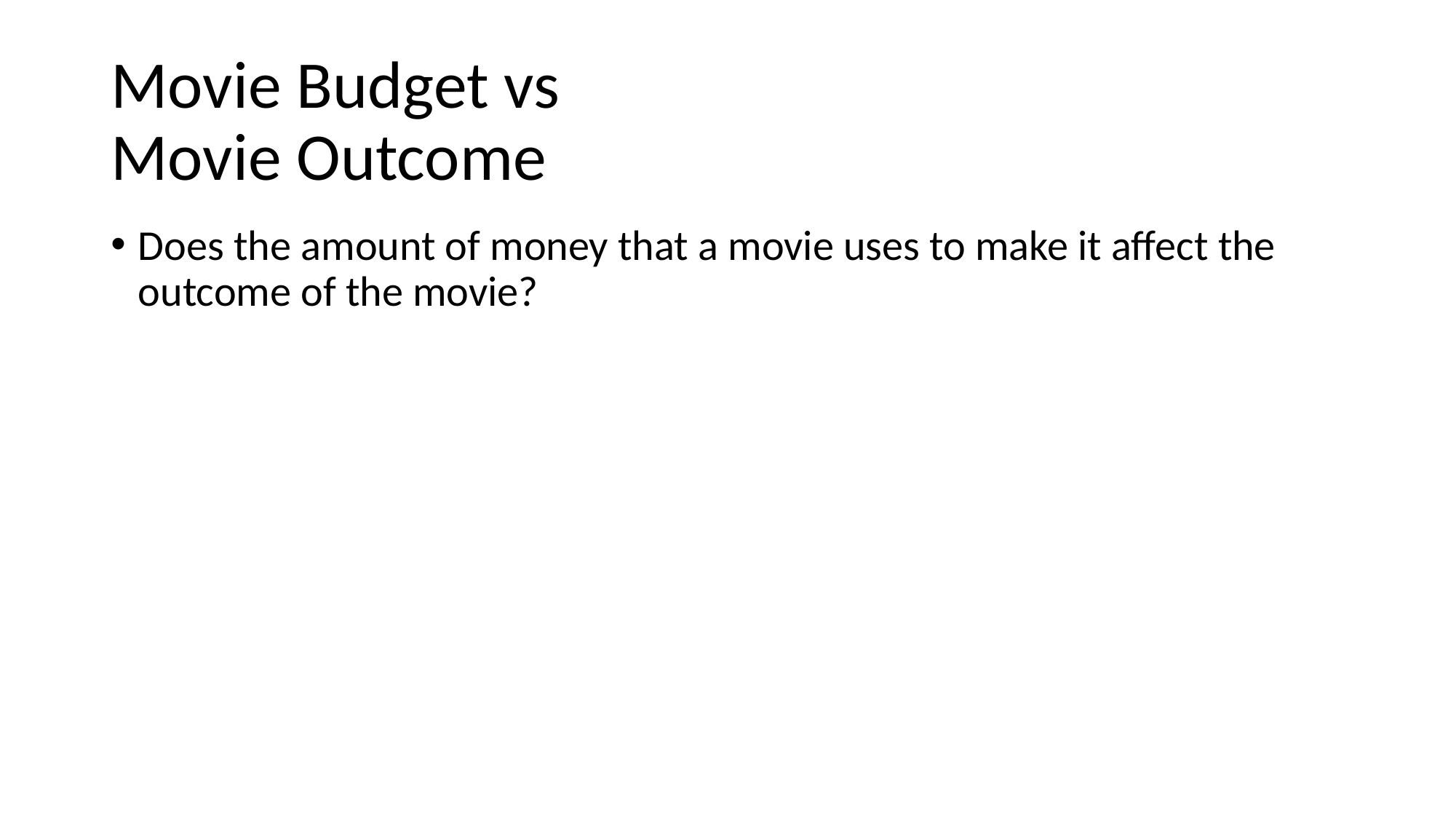

# Movie Budget vs Movie Outcome
Does the amount of money that a movie uses to make it affect the outcome of the movie?